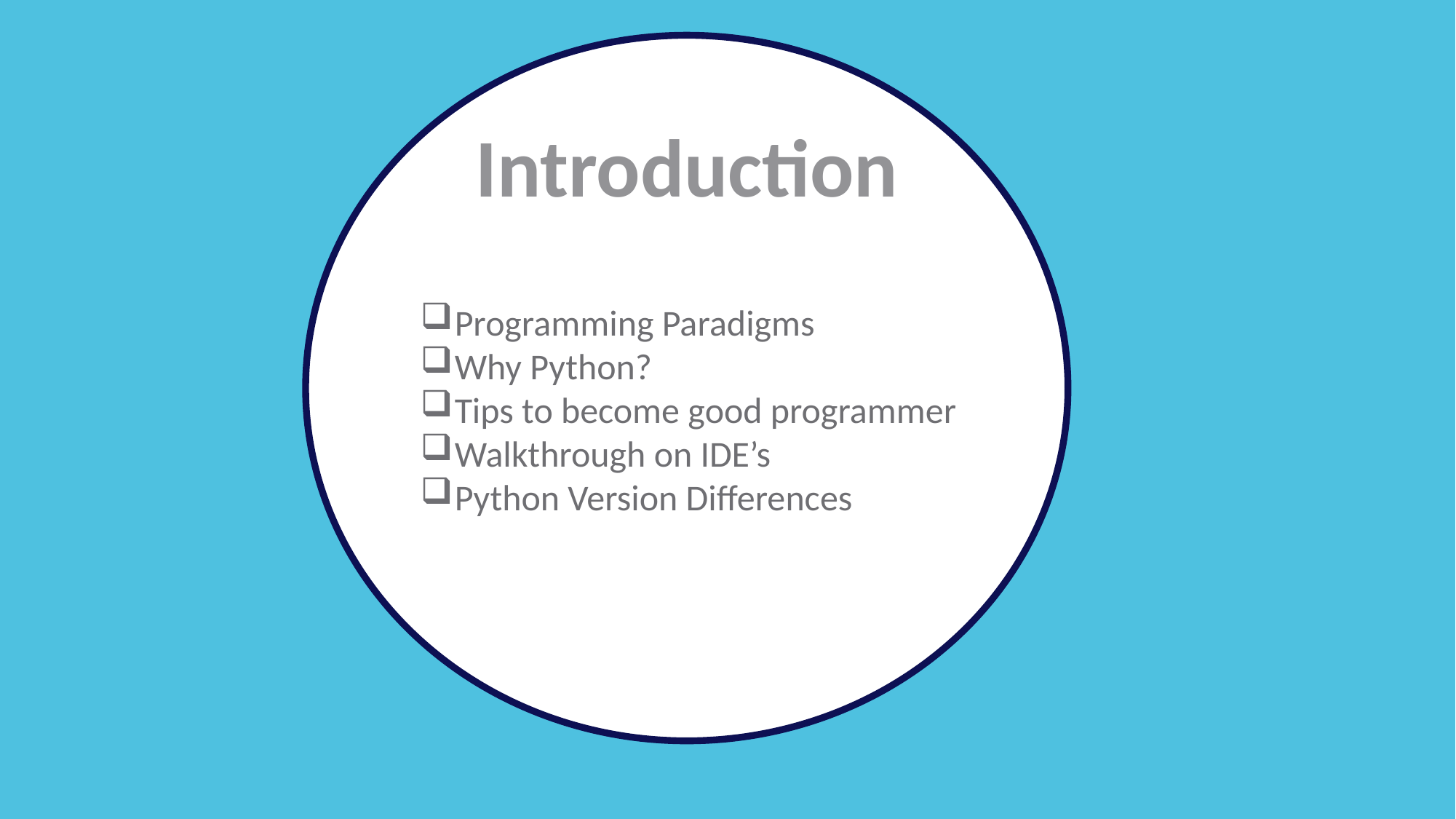

Introduction
Programming Paradigms
Why Python?
Tips to become good programmer
Walkthrough on IDE’s
Python Version Differences